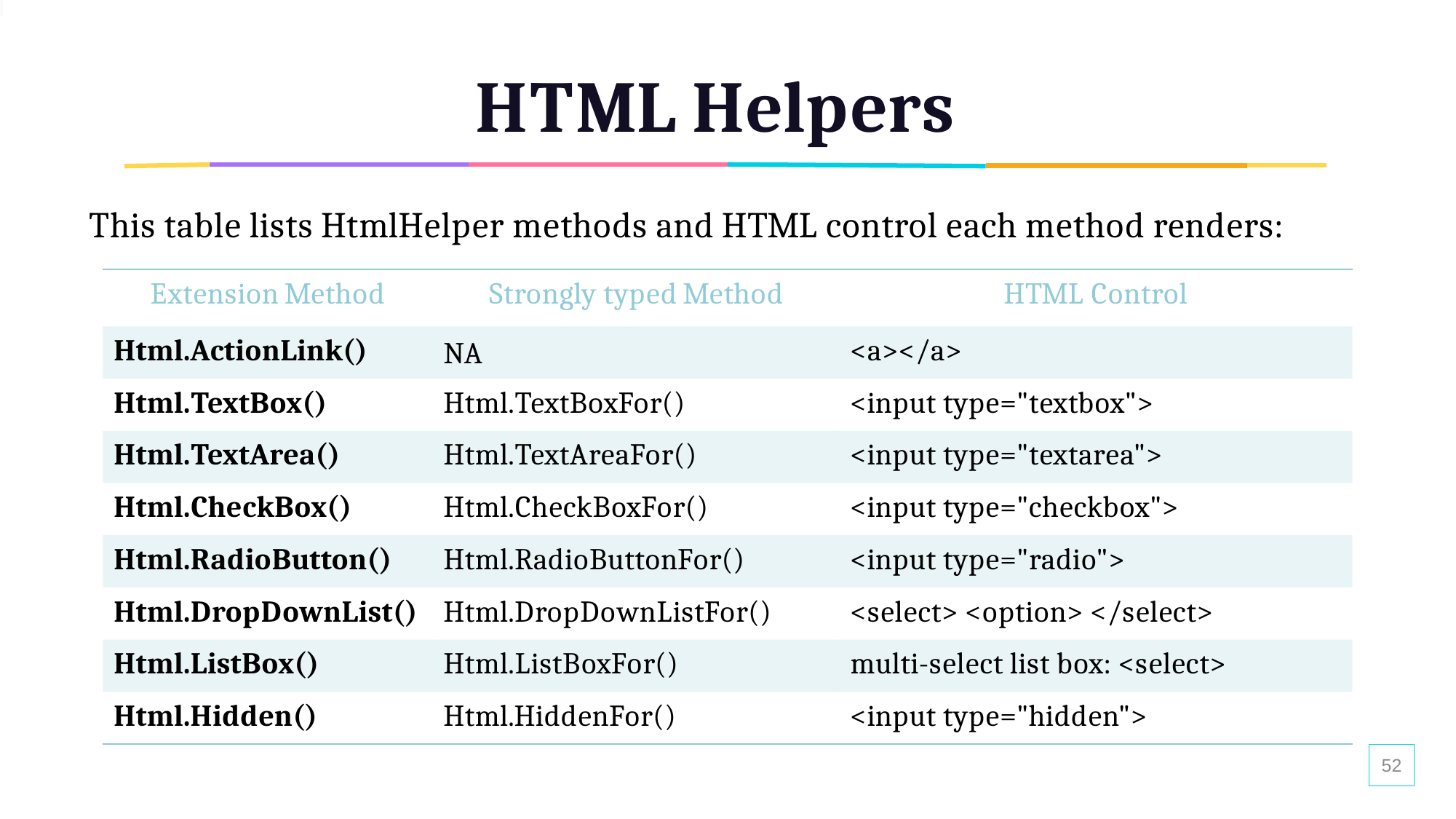

# HTML Helpers
This table lists HtmlHelper methods and HTML control each method renders:
| Extension Method | Strongly typed Method | HTML Control |
| --- | --- | --- |
| Html.ActionLink() | NA | <a></a> |
| Html.TextBox() | Html.TextBoxFor() | <input type="textbox"> |
| Html.TextArea() | Html.TextAreaFor() | <input type="textarea"> |
| Html.CheckBox() | Html.CheckBoxFor() | <input type="checkbox"> |
| Html.RadioButton() | Html.RadioButtonFor() | <input type="radio"> |
| Html.DropDownList() | Html.DropDownListFor() | <select> <option> </select> |
| Html.ListBox() | Html.ListBoxFor() | multi-select list box: <select> |
| Html.Hidden() | Html.HiddenFor() | <input type="hidden"> |
52